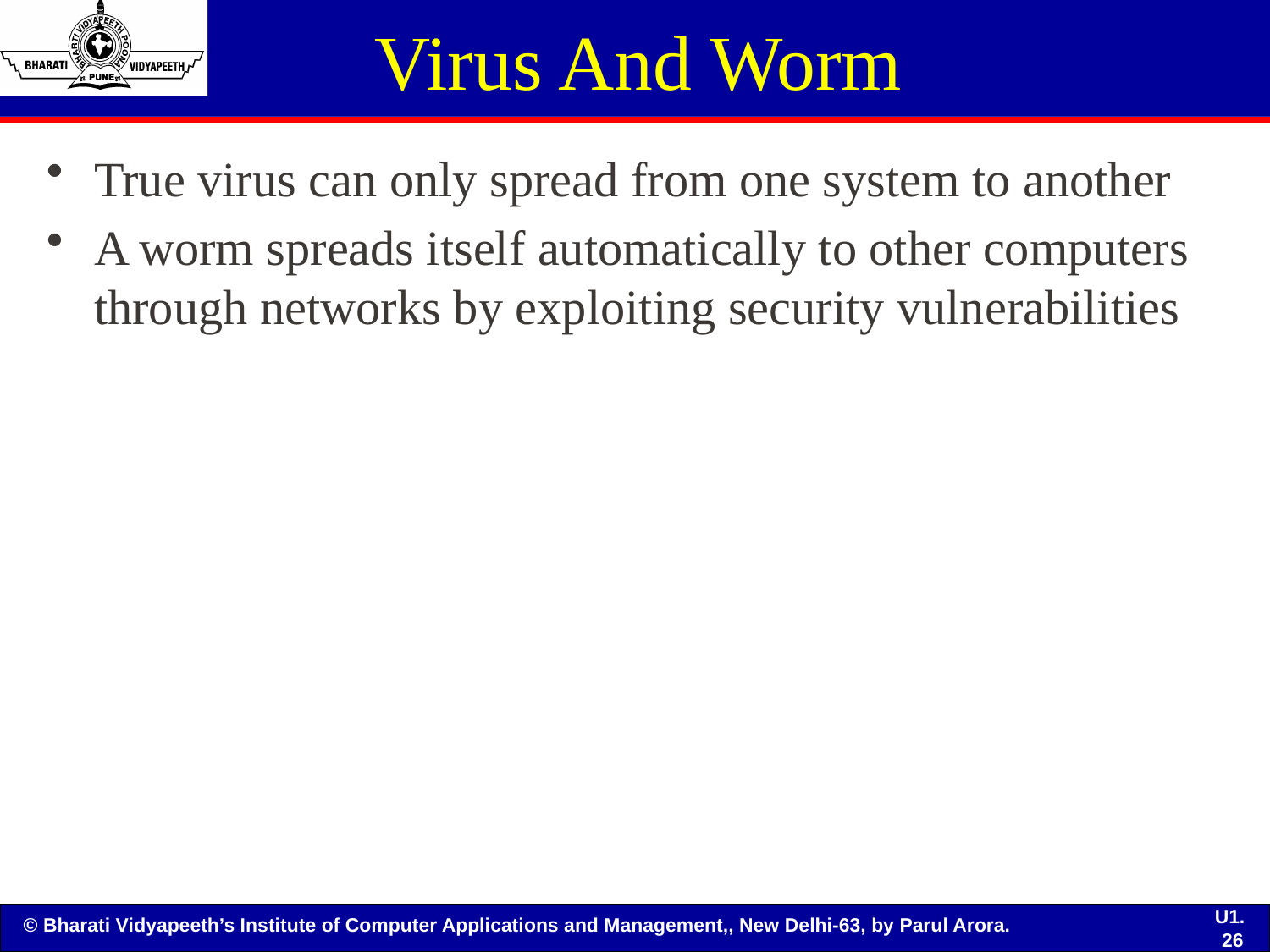

# Virus And Worm
True virus can only spread from one system to another
A worm spreads itself automatically to other computers through networks by exploiting security vulnerabilities